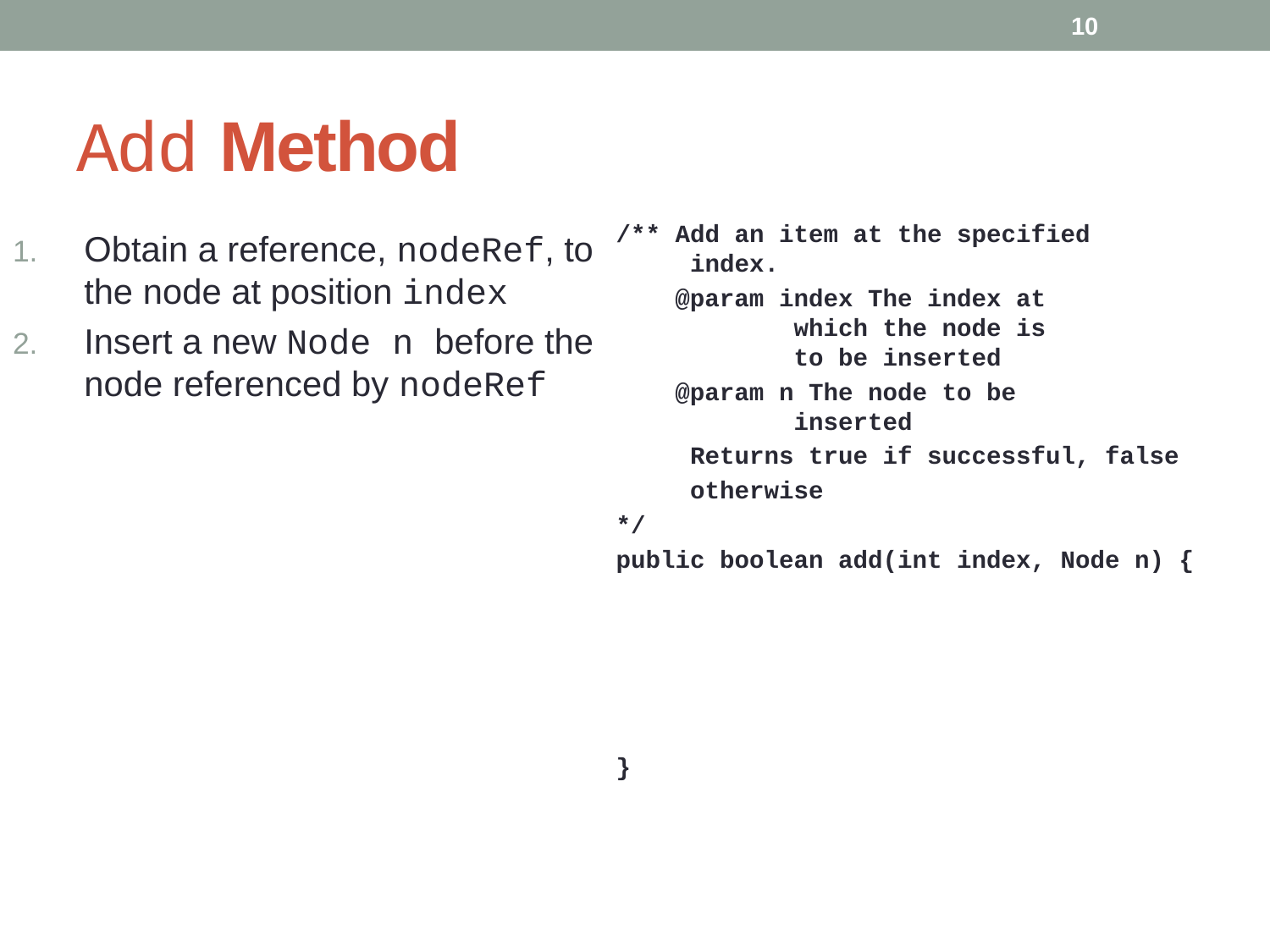

10
# Add Method
/** Add an item at the specified
     index.
    @param index The index at
            which the node is
            to be inserted
    @param n The node to be
            inserted
     Returns true if successful, false
     otherwise
*/
public boolean add(int index, Node n) {

}
Obtain a reference, nodeRef, to the node at position index
Insert a new Node n before the node referenced by nodeRef